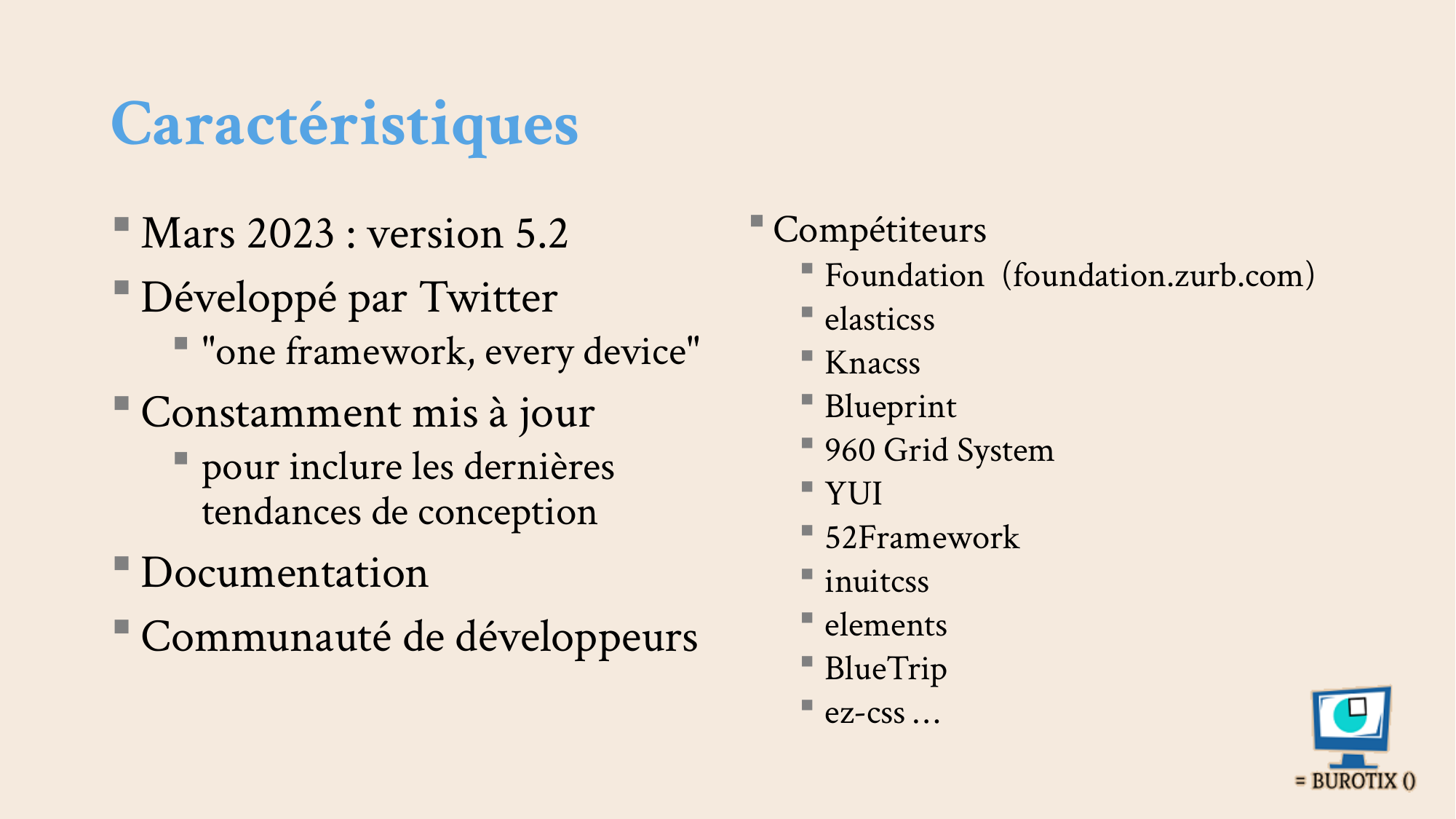

# Caractéristiques
Mars 2023 : version 5.2
Développé par Twitter
"one framework, every device"
Constamment mis à jour
pour inclure les dernières tendances de conception
Documentation
Communauté de développeurs

Compétiteurs
Foundation  (foundation.zurb.com)
elasticss
Knacss
Blueprint
960 Grid System
YUI
52Framework
inuitcss
elements
BlueTrip
ez-css …